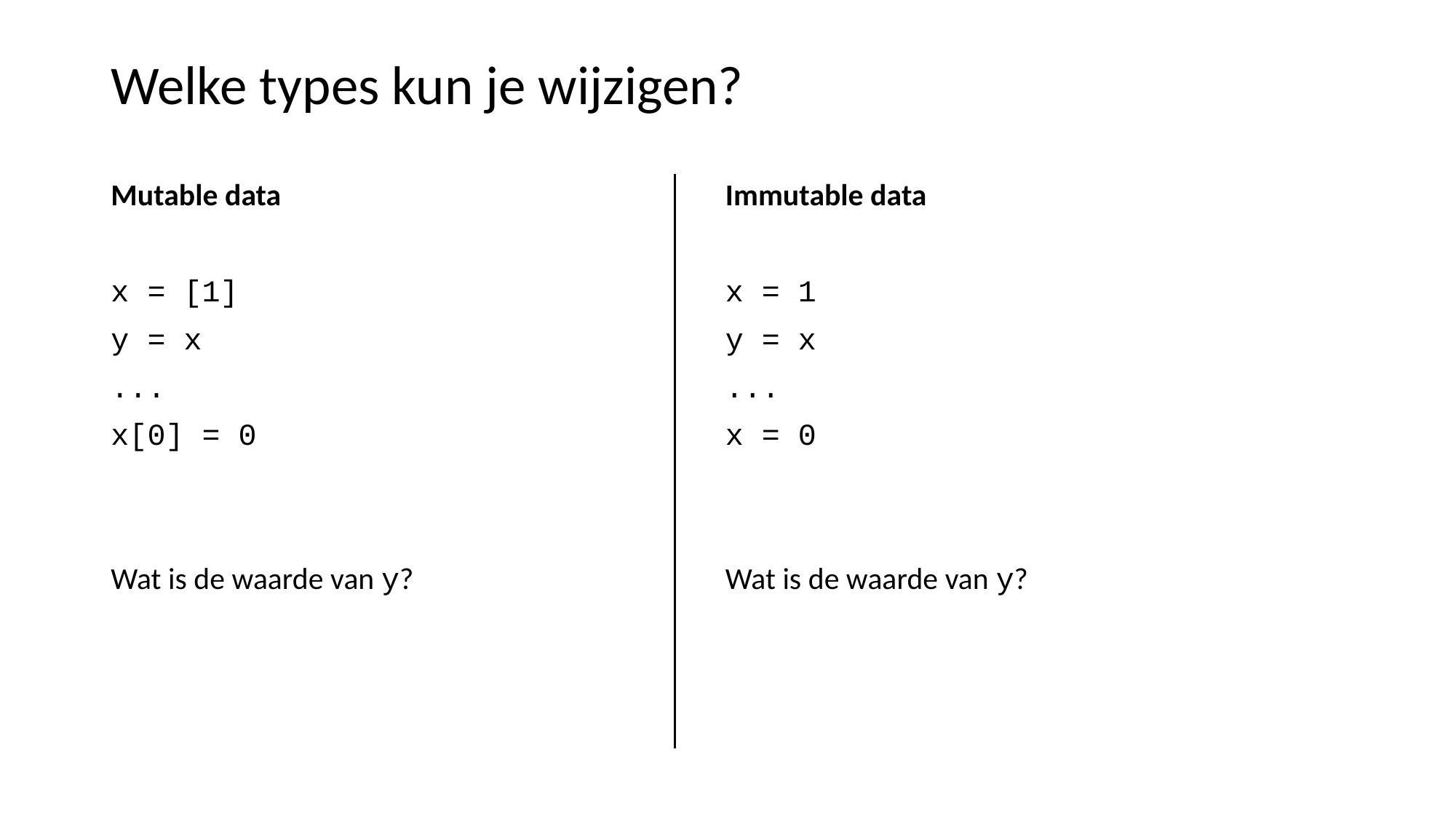

# Welke types kun je wijzigen?
Mutable data

x = [1]
y = x
...
x[0] = 0

Wat is de waarde van y?
Immutable data

x = 1
y = x
...
x = 0

Wat is de waarde van y?